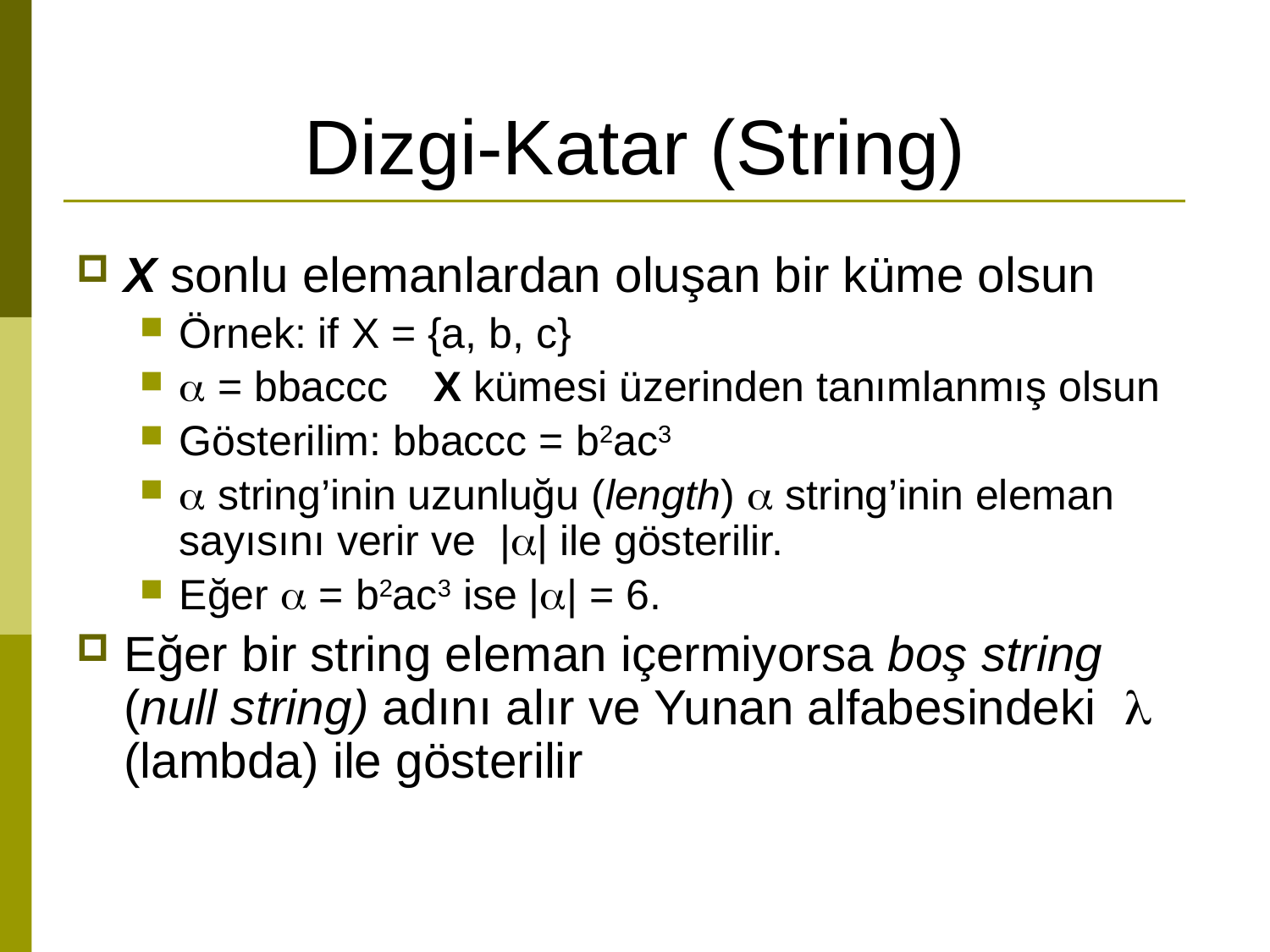

# Dizgi-Katar (String)
X sonlu elemanlardan oluşan bir küme olsun
Örnek: if X = {a, b, c}
α = bbaccc 	X kümesi üzerinden tanımlanmış olsun
Gösterilim: bbaccc = b2ac3
α string’inin uzunluğu (length) α string’inin eleman sayısını verir ve  |α| ile gösterilir.
Eğer α = b2ac3 ise |α| = 6.
Eğer bir string eleman içermiyorsa boş string (null string) adını alır ve Yunan alfabesindeki  λ (lambda) ile gösterilir